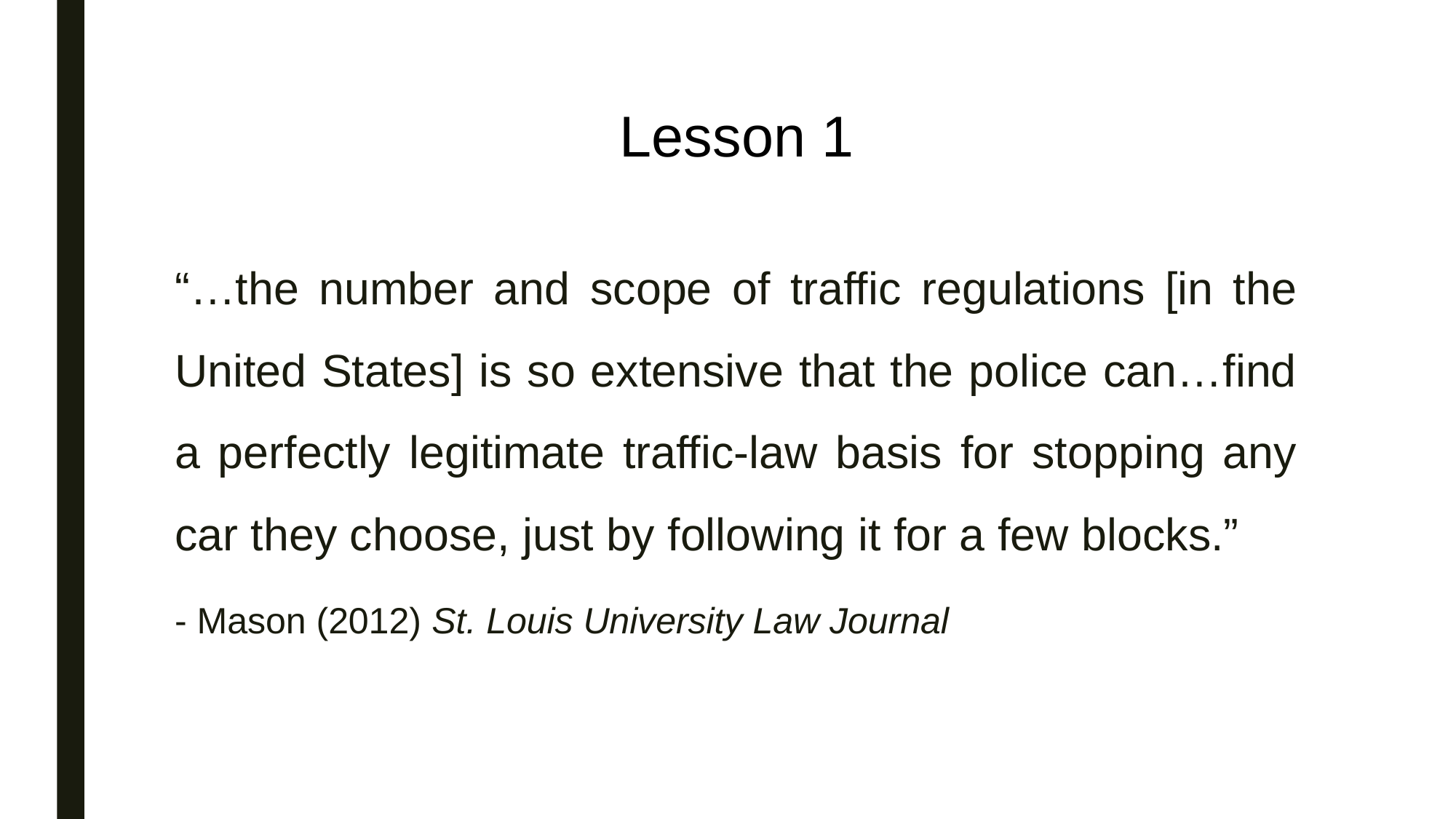

# Lesson 1
“…the number and scope of traffic regulations [in the United States] is so extensive that the police can…find a perfectly legitimate traffic-law basis for stopping any car they choose, just by following it for a few blocks.”
- Mason (2012) St. Louis University Law Journal